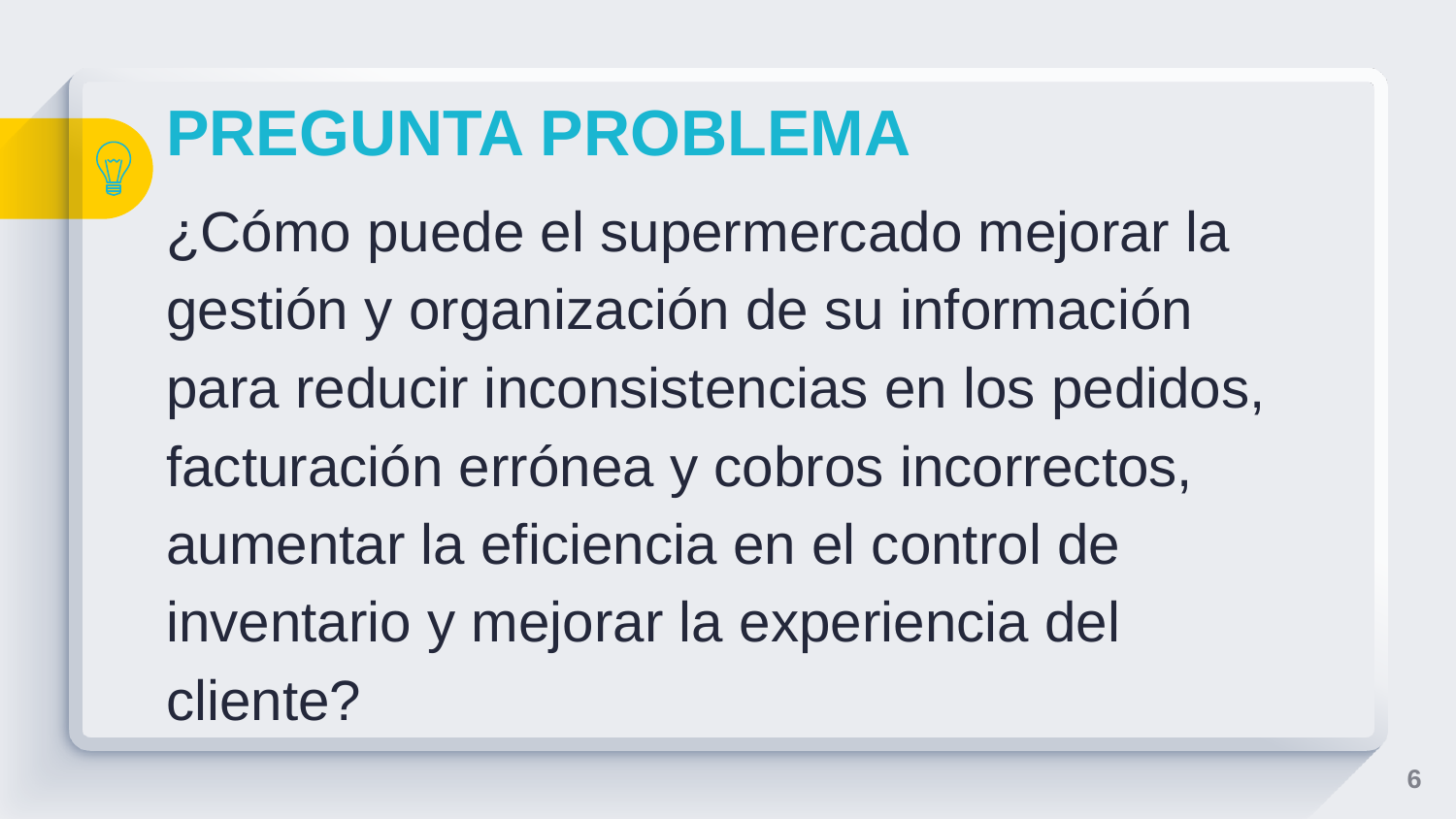

# PREGUNTA PROBLEMA

¿Cómo puede el supermercado mejorar la gestión y organización de su información para reducir inconsistencias en los pedidos, facturación errónea y cobros incorrectos, aumentar la eficiencia en el control de inventario y mejorar la experiencia del cliente?
6